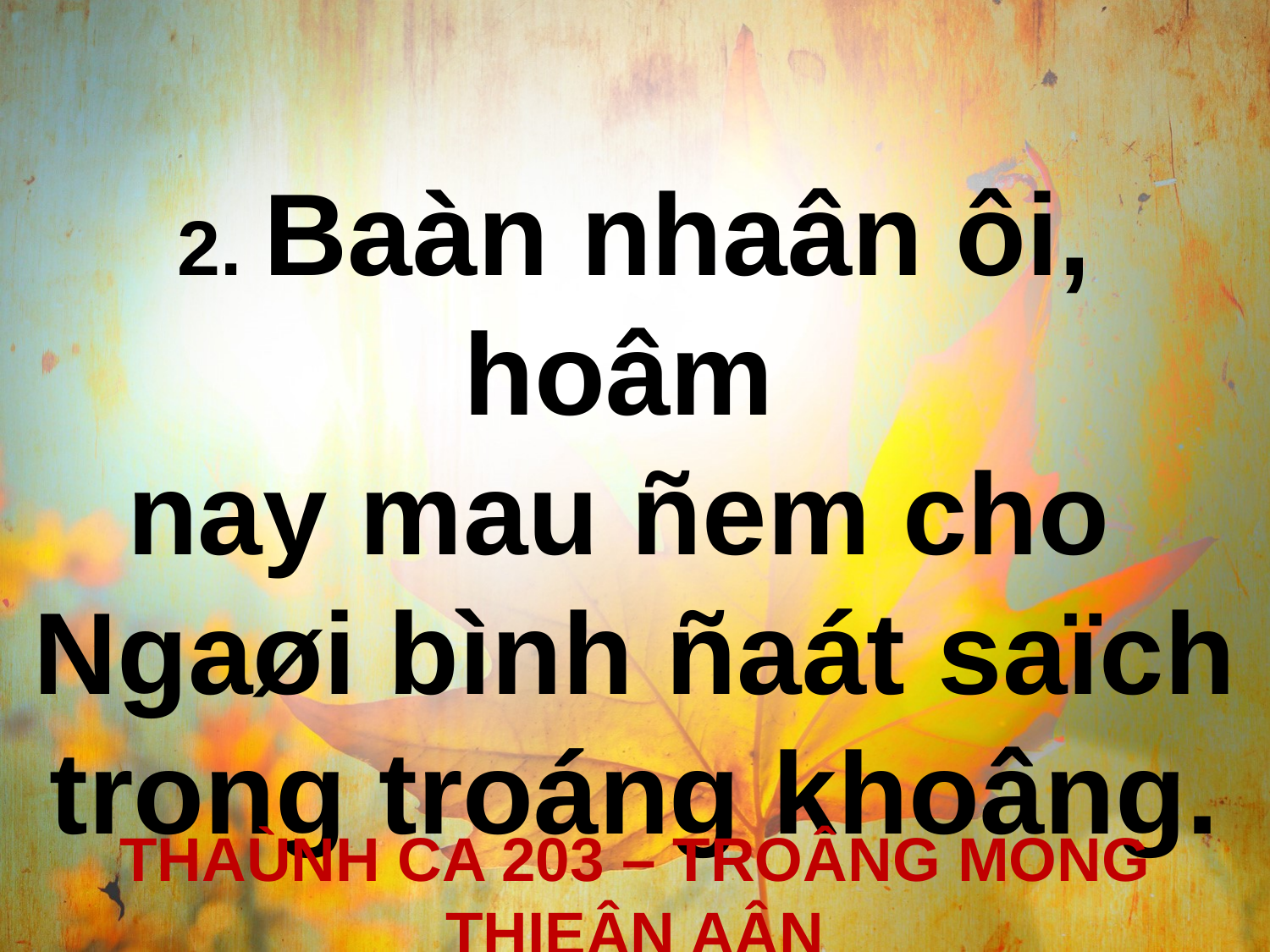

2. Baàn nhaân ôi, hoâm
nay mau ñem cho
Ngaøi bình ñaát saïch trong troáng khoâng.
THAÙNH CA 203 – TROÂNG MONG THIEÂN AÂN